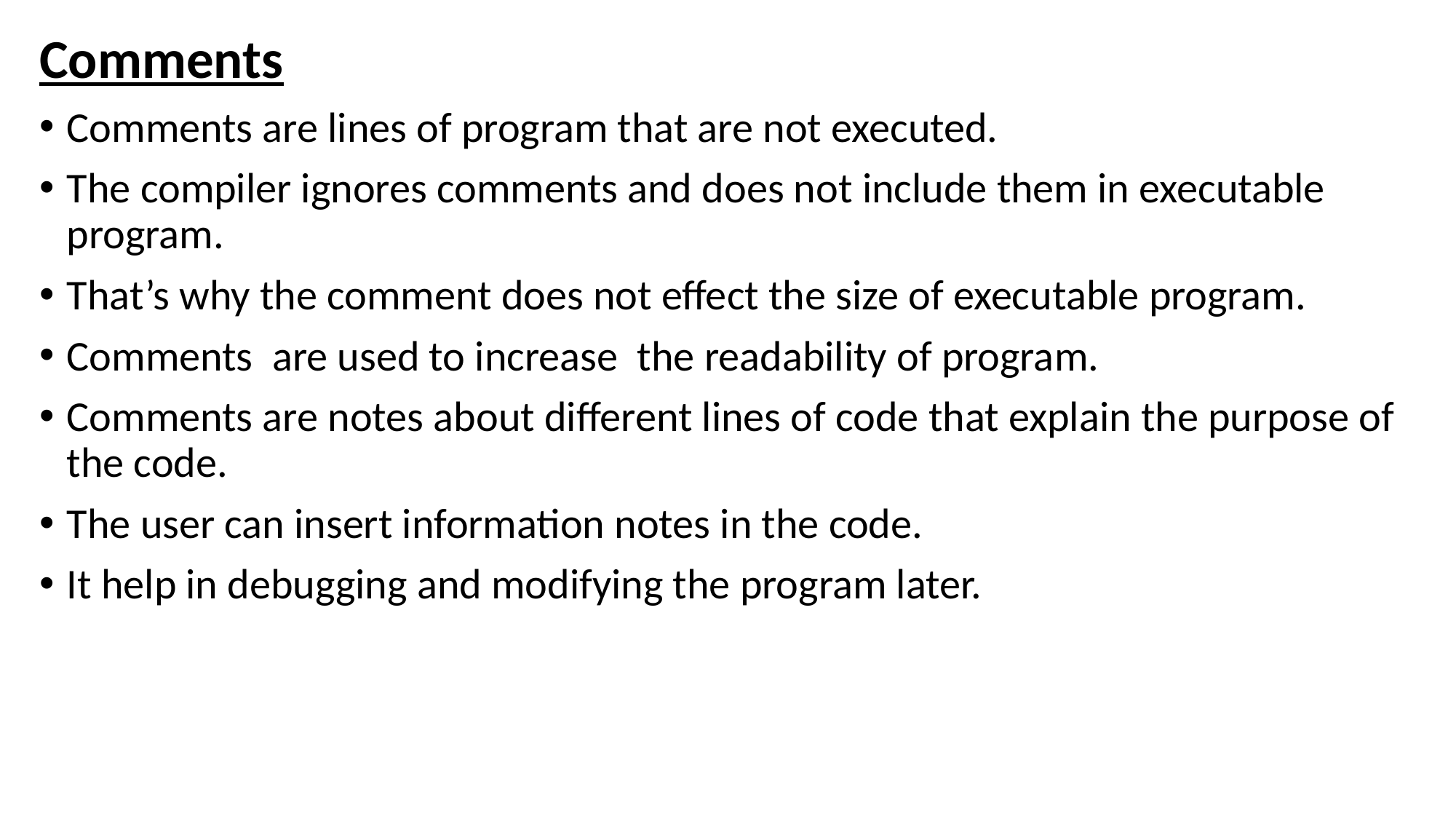

Comments
Comments are lines of program that are not executed.
The compiler ignores comments and does not include them in executable program.
That’s why the comment does not effect the size of executable program.
Comments  are used to increase  the readability of program.
Comments are notes about different lines of code that explain the purpose of the code.
The user can insert information notes in the code.
It help in debugging and modifying the program later.